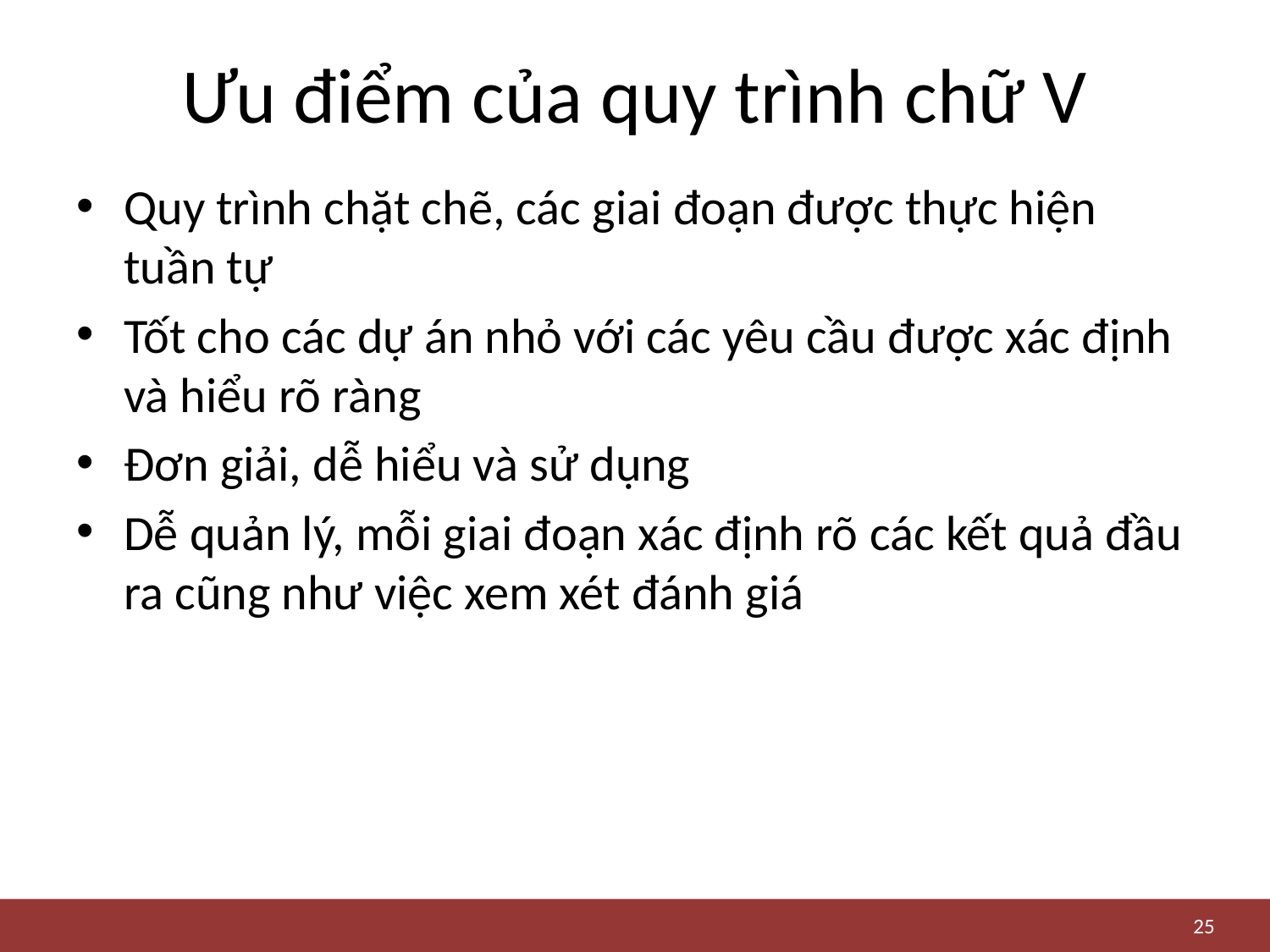

# Ưu điểm của quy trình chữ V
Quy trình chặt chẽ, các giai đoạn được thực hiện tuần tự
Tốt cho các dự án nhỏ với các yêu cầu được xác định và hiểu rõ ràng
Đơn giải, dễ hiểu và sử dụng
Dễ quản lý, mỗi giai đoạn xác định rõ các kết quả đầu ra cũng như việc xem xét đánh giá